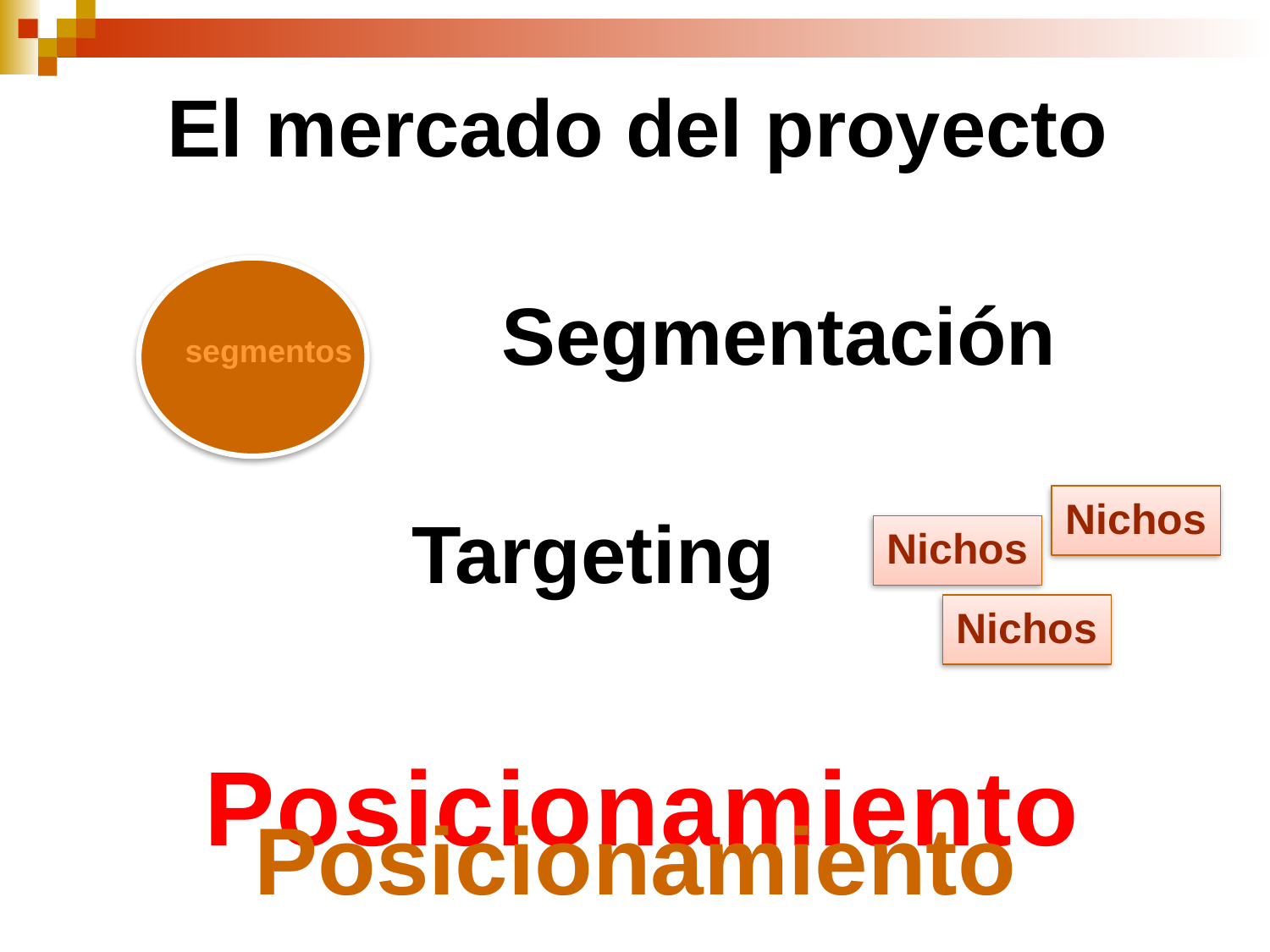

El mercado del proyecto

segmentos
Segmentación

Nichos
Targeting

Nichos

Nichos
Posicionamiento
Posicionamiento